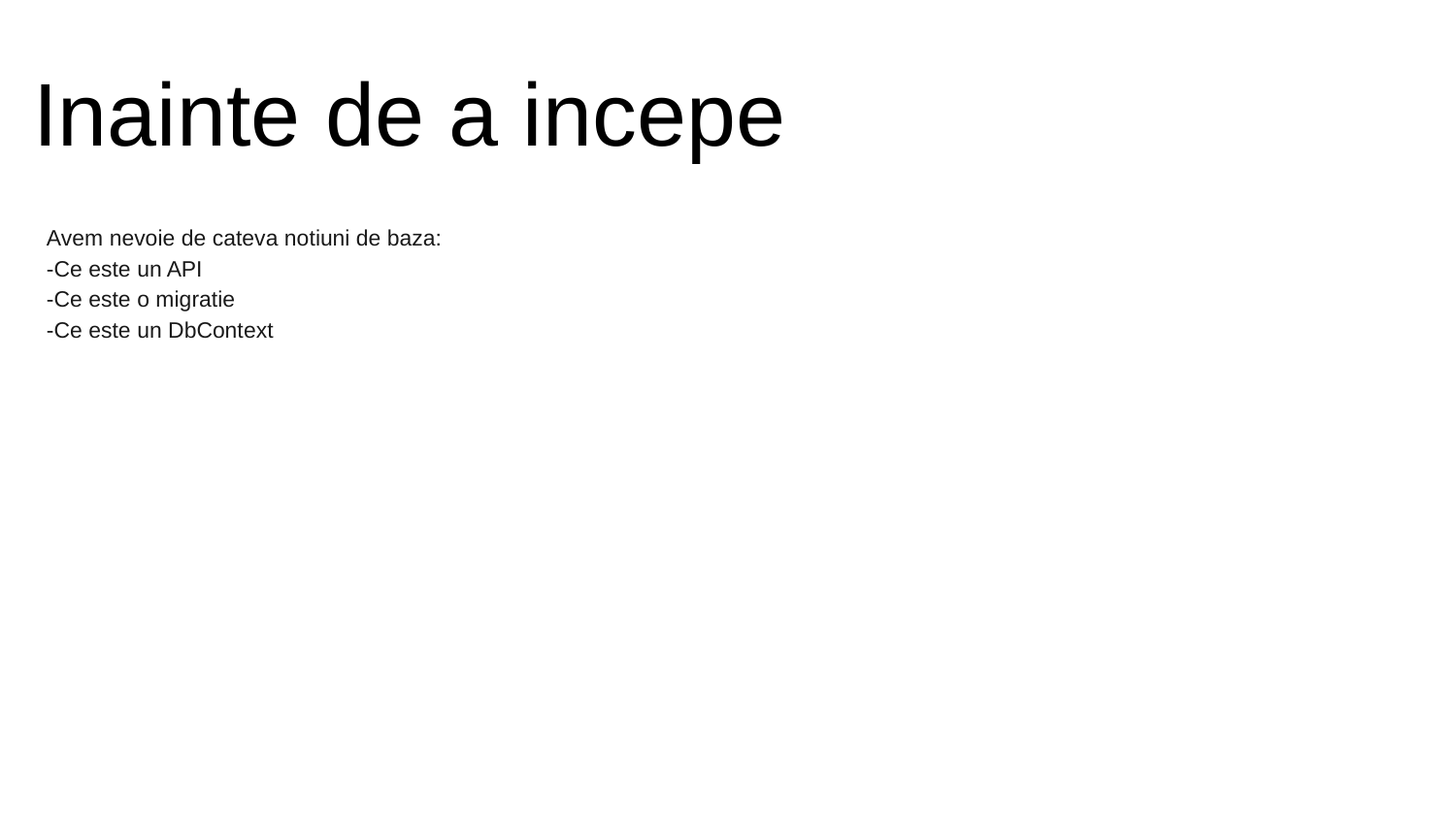

Inainte de a incepe
Avem nevoie de cateva notiuni de baza:
-Ce este un API
-Ce este o migratie
-Ce este un DbContext